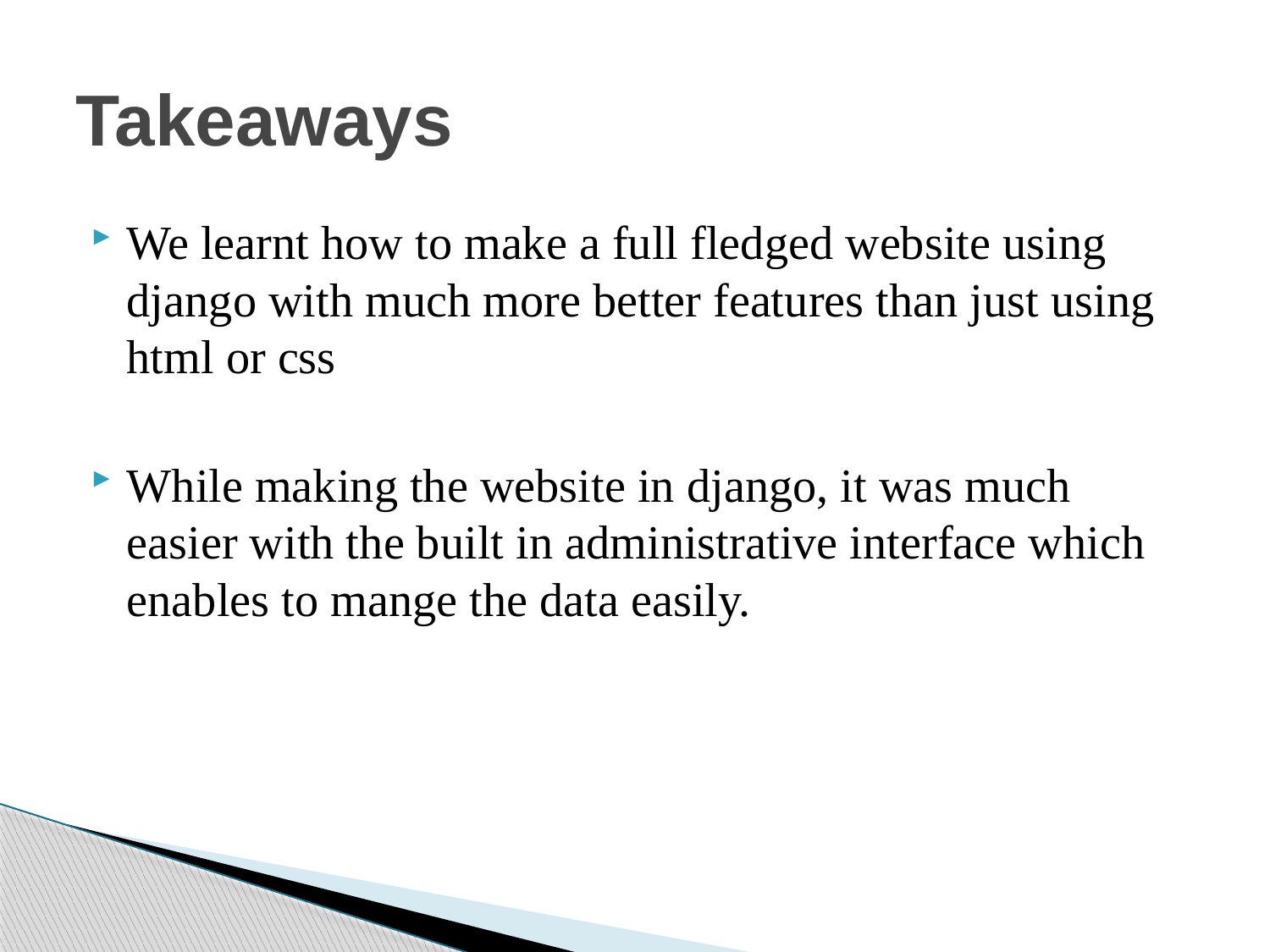

# Takeaways
We learnt how to make a full fledged website using django with much more better features than just using html or css

While making the website in django, it was much easier with the built in administrative interface which enables to mange the data easily.